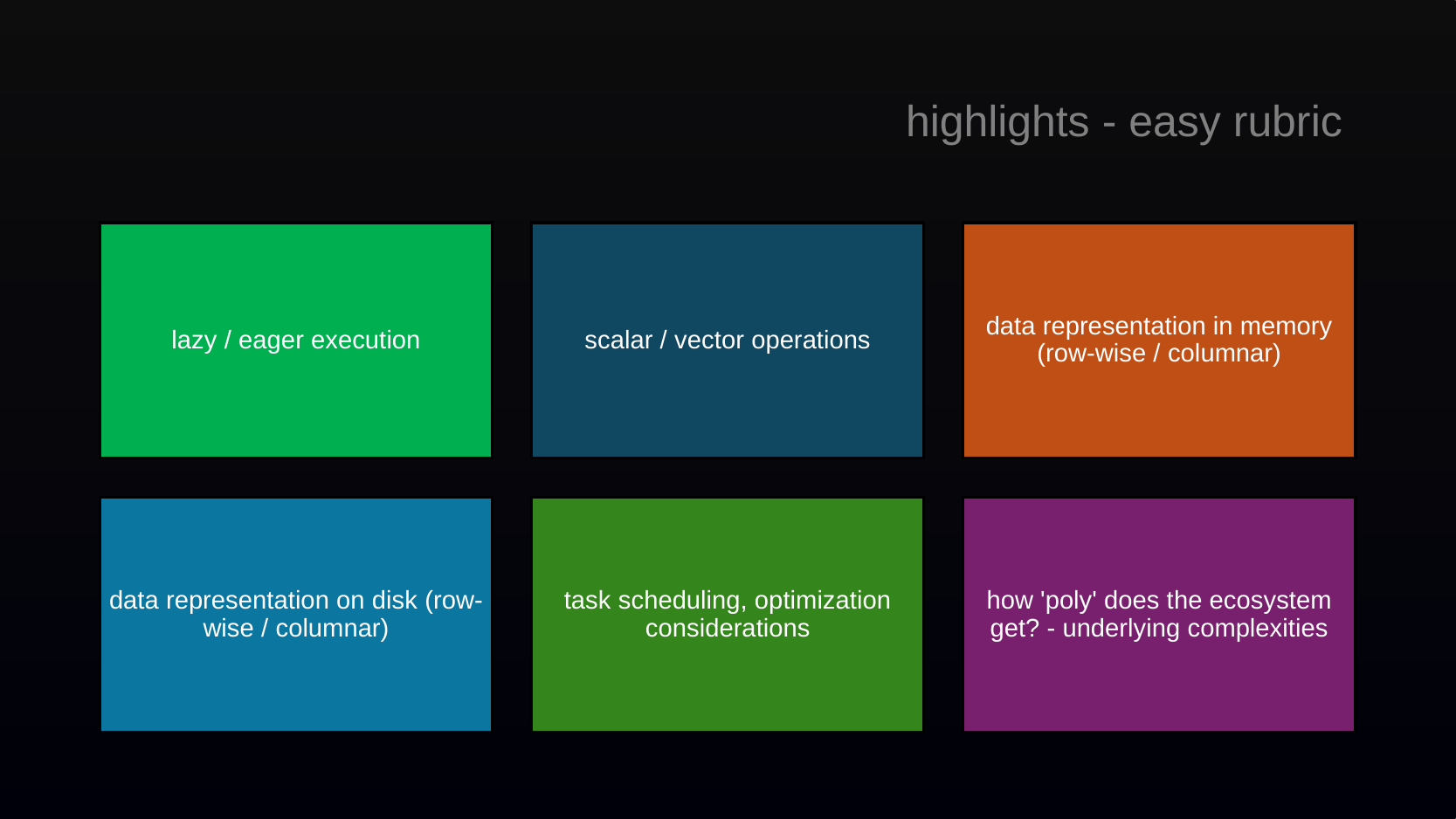

# highlights - easy rubric
lazy / eager execution
scalar / vector operations
data representation in memory (row-wise / columnar)
data representation on disk (row-wise / columnar)
task scheduling, optimization considerations
how 'poly' does the ecosystem get? - underlying complexities